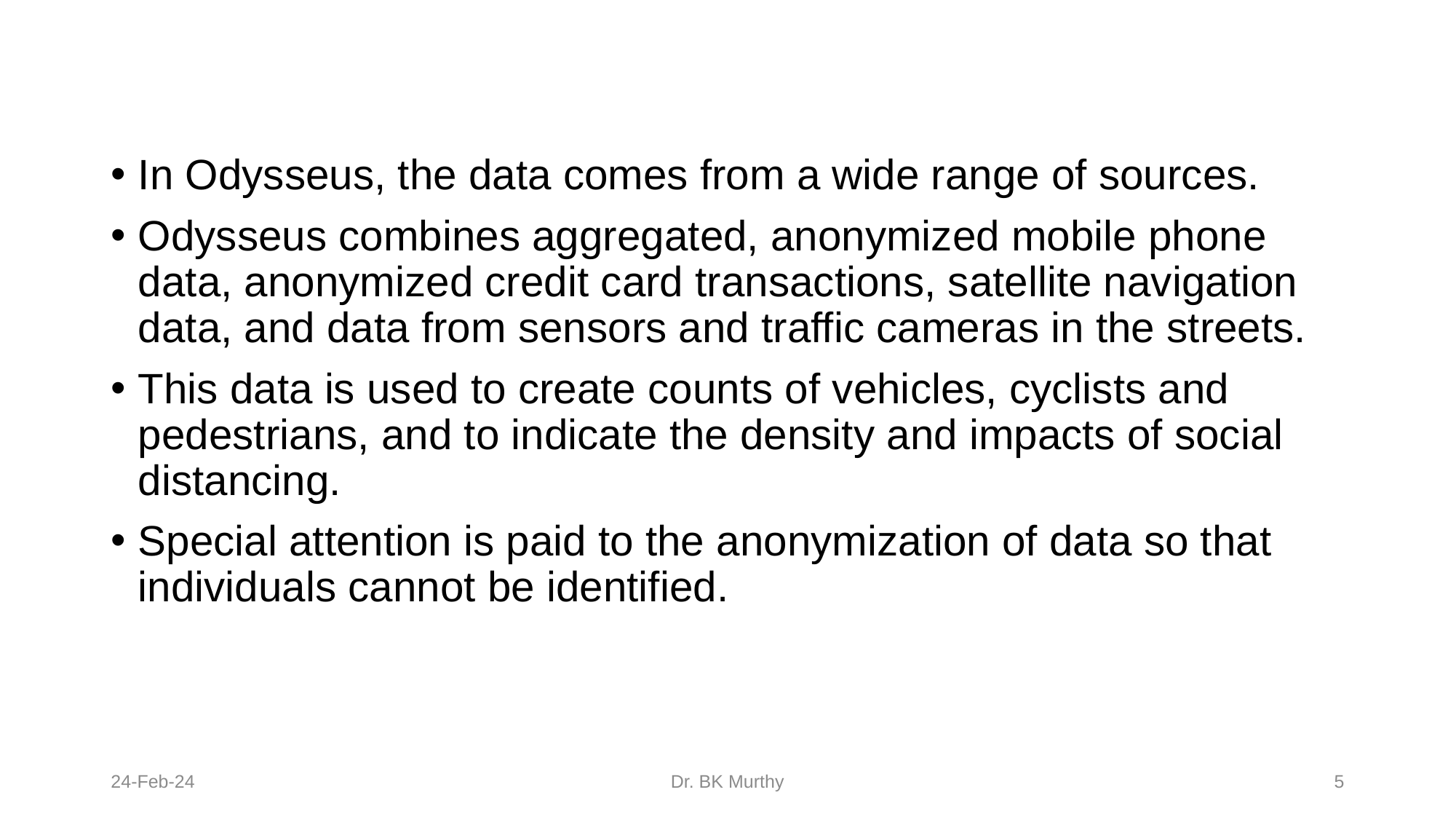

In Odysseus, the data comes from a wide range of sources.
Odysseus combines aggregated, anonymized mobile phone data, anonymized credit card transactions, satellite navigation data, and data from sensors and traffic cameras in the streets.
This data is used to create counts of vehicles, cyclists and pedestrians, and to indicate the density and impacts of social distancing.
Special attention is paid to the anonymization of data so that individuals cannot be identified.
24-Feb-24
Dr. BK Murthy
5